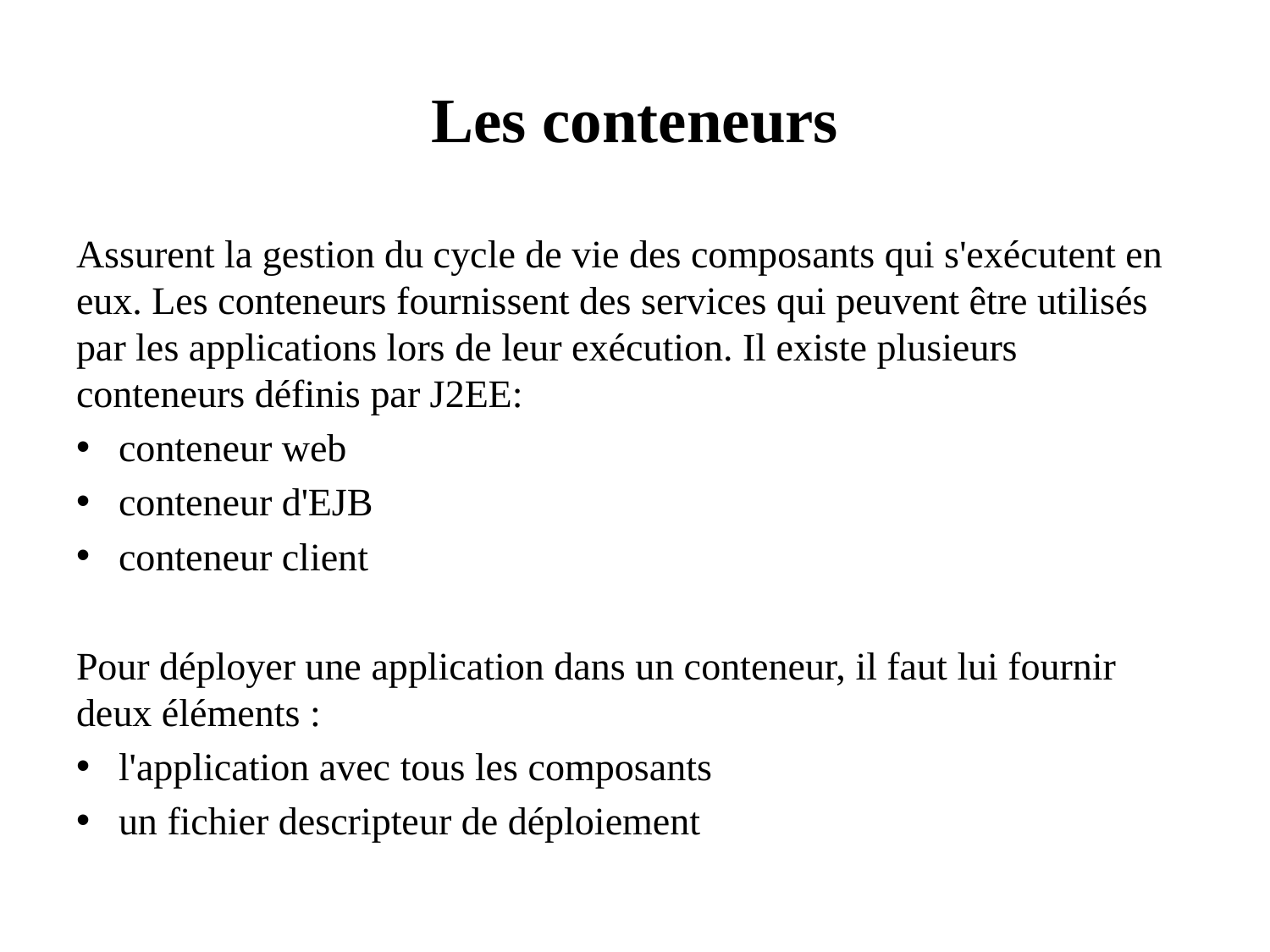

# Les conteneurs
Assurent la gestion du cycle de vie des composants qui s'exécutent en eux. Les conteneurs fournissent des services qui peuvent être utilisés par les applications lors de leur exécution. Il existe plusieurs conteneurs définis par J2EE:
conteneur web
conteneur d'EJB
conteneur client

Pour déployer une application dans un conteneur, il faut lui fournir deux éléments :
l'application avec tous les composants
un fichier descripteur de déploiement